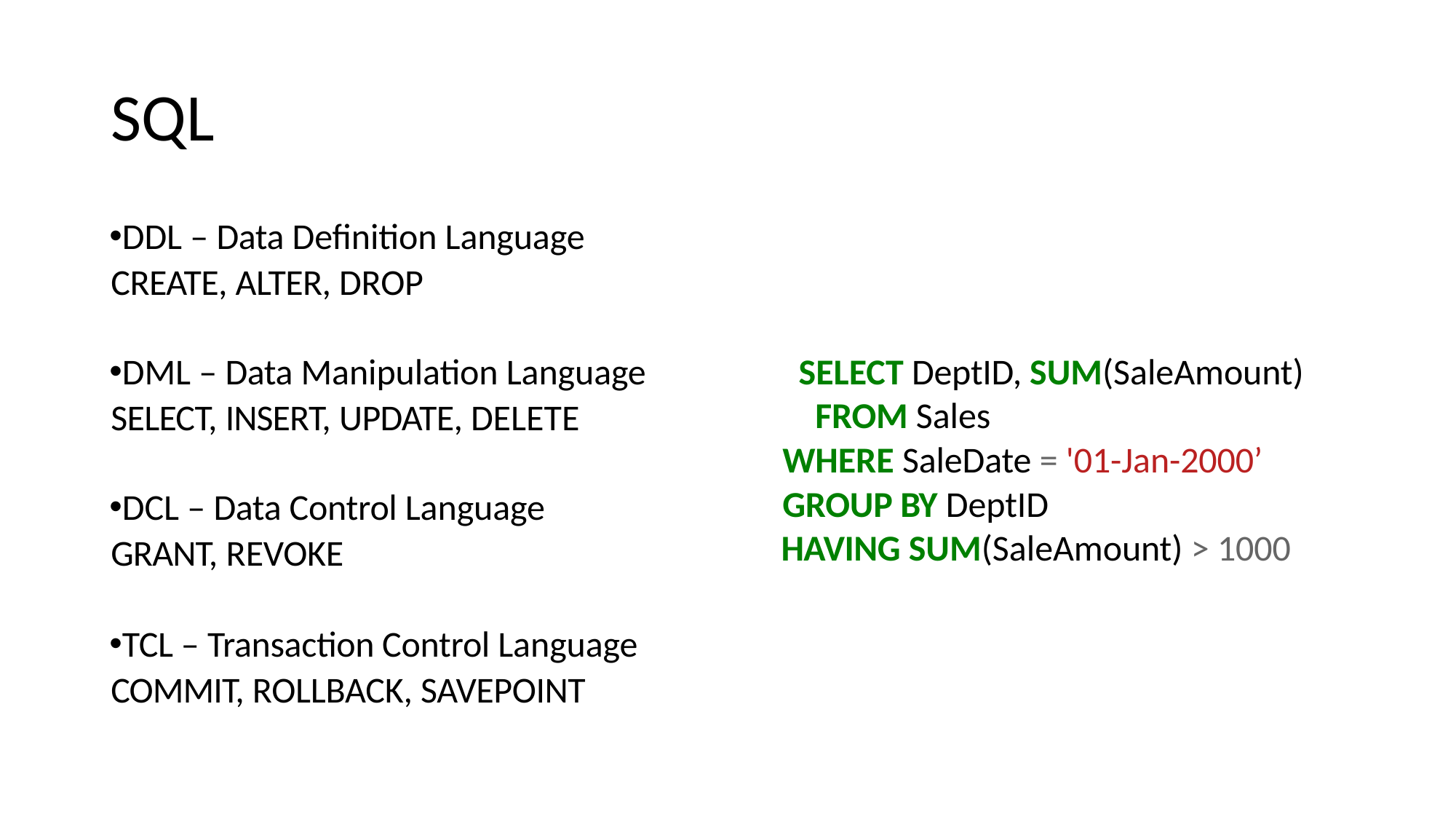

# SQL
DDL – Data Definition Language  CREATE, ALTER, DROP

DML – Data Manipulation Language  SELECT, INSERT, UPDATE, DELETE

DCL – Data Control Language  GRANT, REVOKE

TCL – Transaction Control Language  COMMIT, ROLLBACK, SAVEPOINT
SELECT DeptID, SUM(SaleAmount)  FROM Sales
WHERE SaleDate = '01-Jan-2000’
GROUP BY DeptID
HAVING SUM(SaleAmount) > 1000